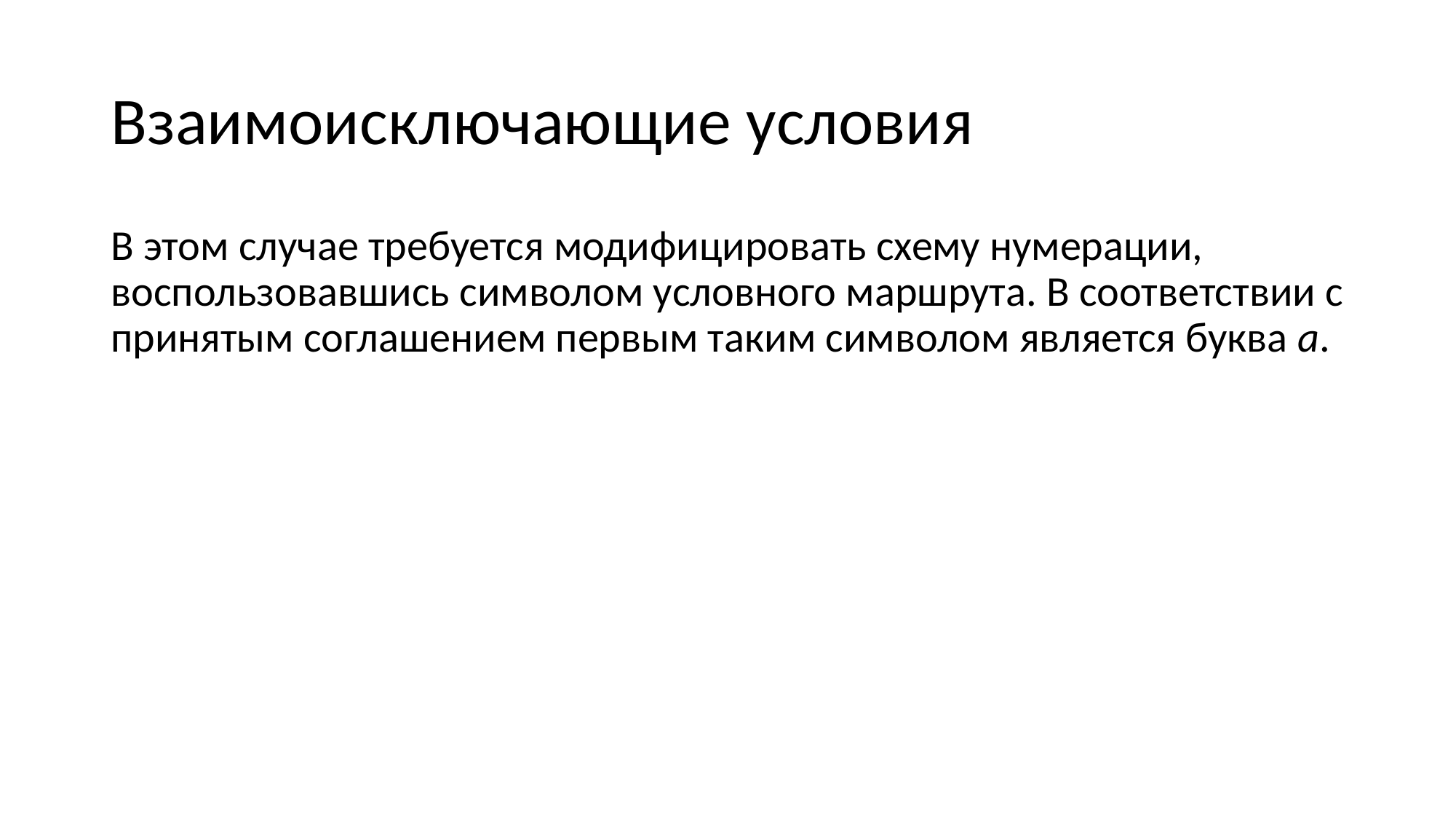

# Взаимоисключающие условия
В этом случае требуется модифицировать схему нумерации, воспользовавшись символом условного маршрута. В соответствии с принятым соглашением первым таким символом является буква а.